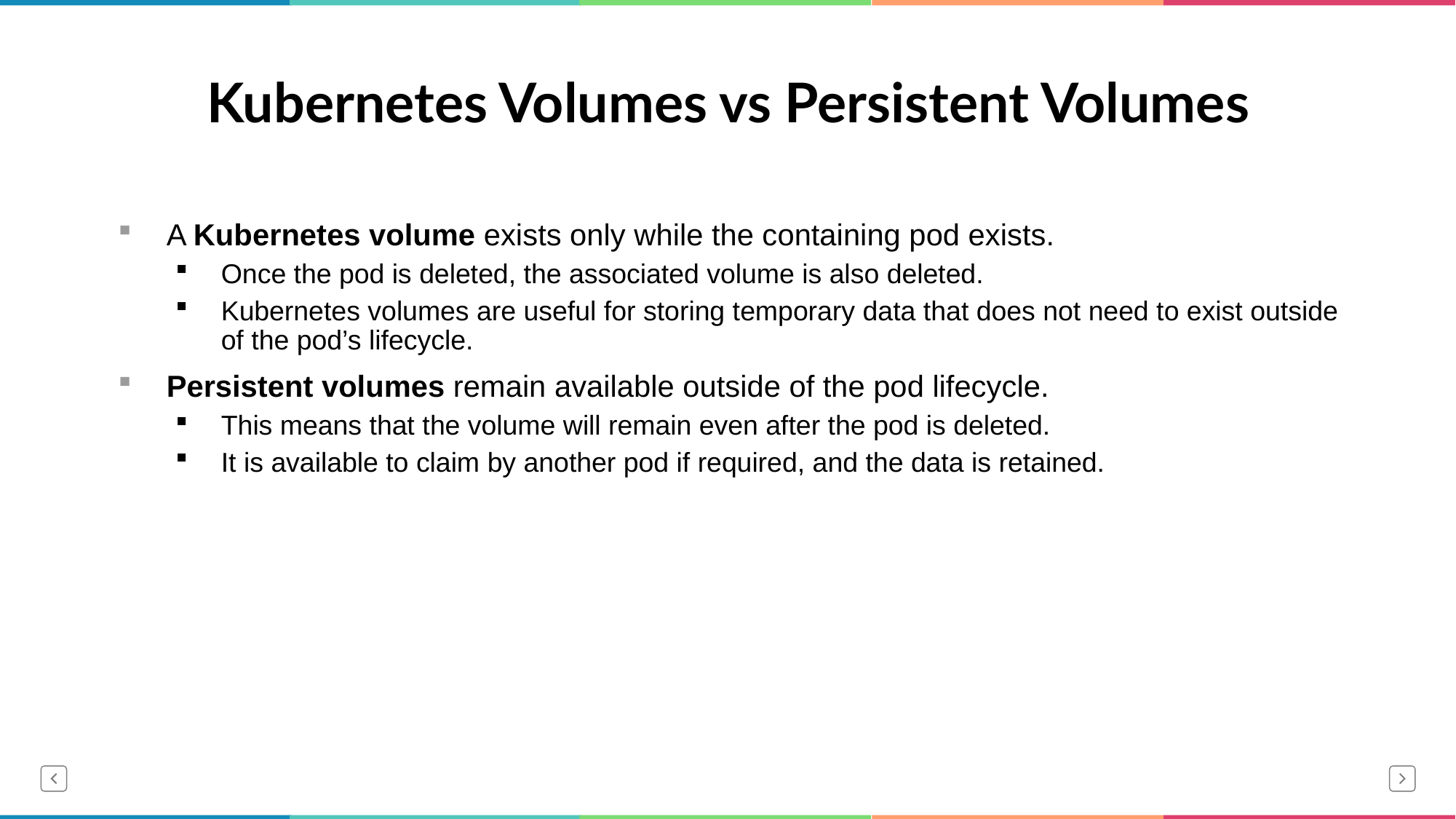

# Kubernetes Volumes vs Persistent Volumes

A Kubernetes volume exists only while the containing pod exists.
Once the pod is deleted, the associated volume is also deleted.
Kubernetes volumes are useful for storing temporary data that does not need to exist outside of the pod’s lifecycle.
Persistent volumes remain available outside of the pod lifecycle.
This means that the volume will remain even after the pod is deleted.
It is available to claim by another pod if required, and the data is retained.